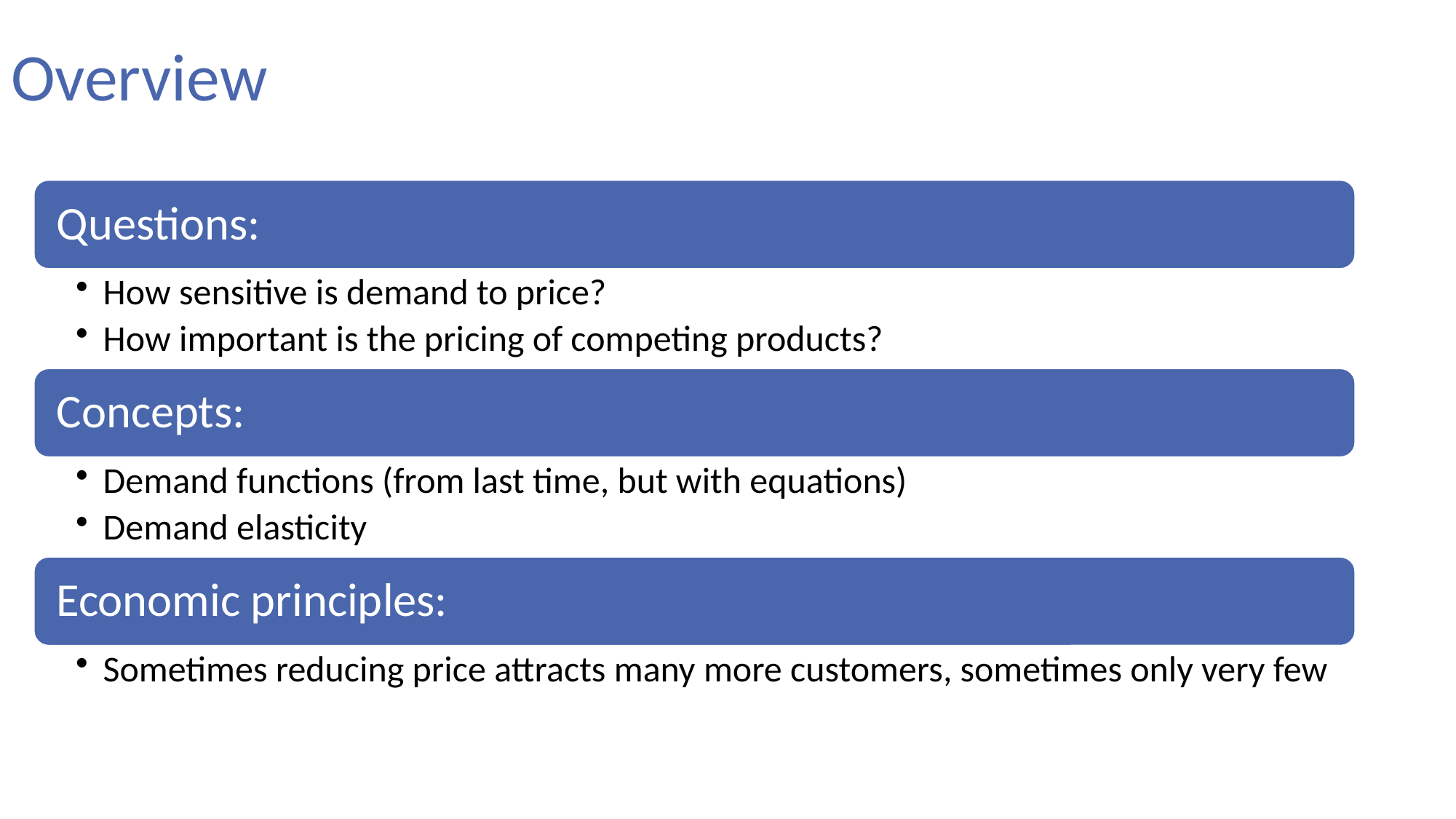

# Overview
Questions:
How sensitive is demand to price?
How important is the pricing of competing products?
Concepts:
Demand functions (from last time, but with equations)
Demand elasticity
Economic principles:
Sometimes reducing price attracts many more customers, sometimes only very few